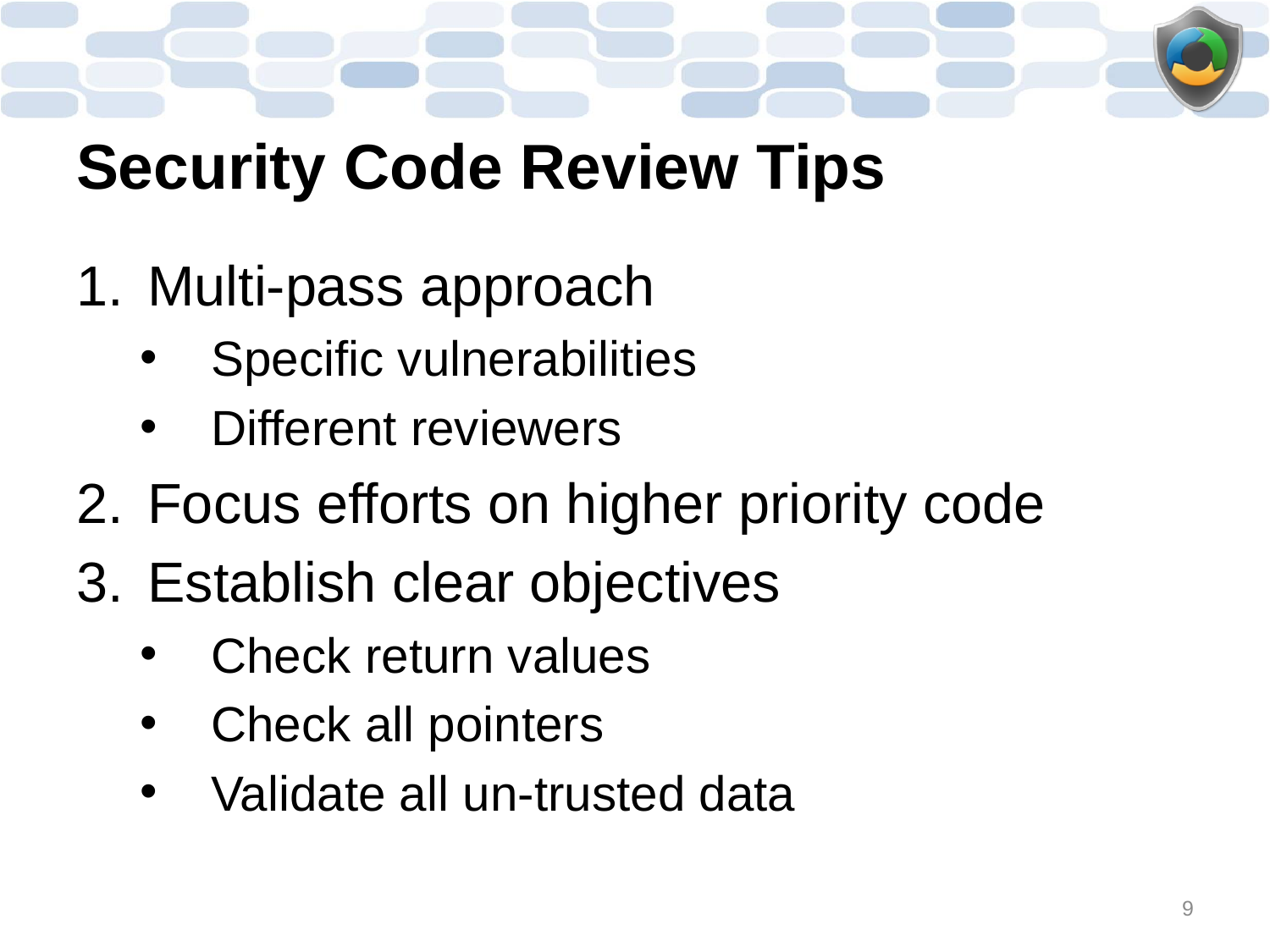

# Security Code Review Tips
Multi-pass approach
Specific vulnerabilities
Different reviewers
Focus efforts on higher priority code
Establish clear objectives
Check return values
Check all pointers
Validate all un-trusted data
9